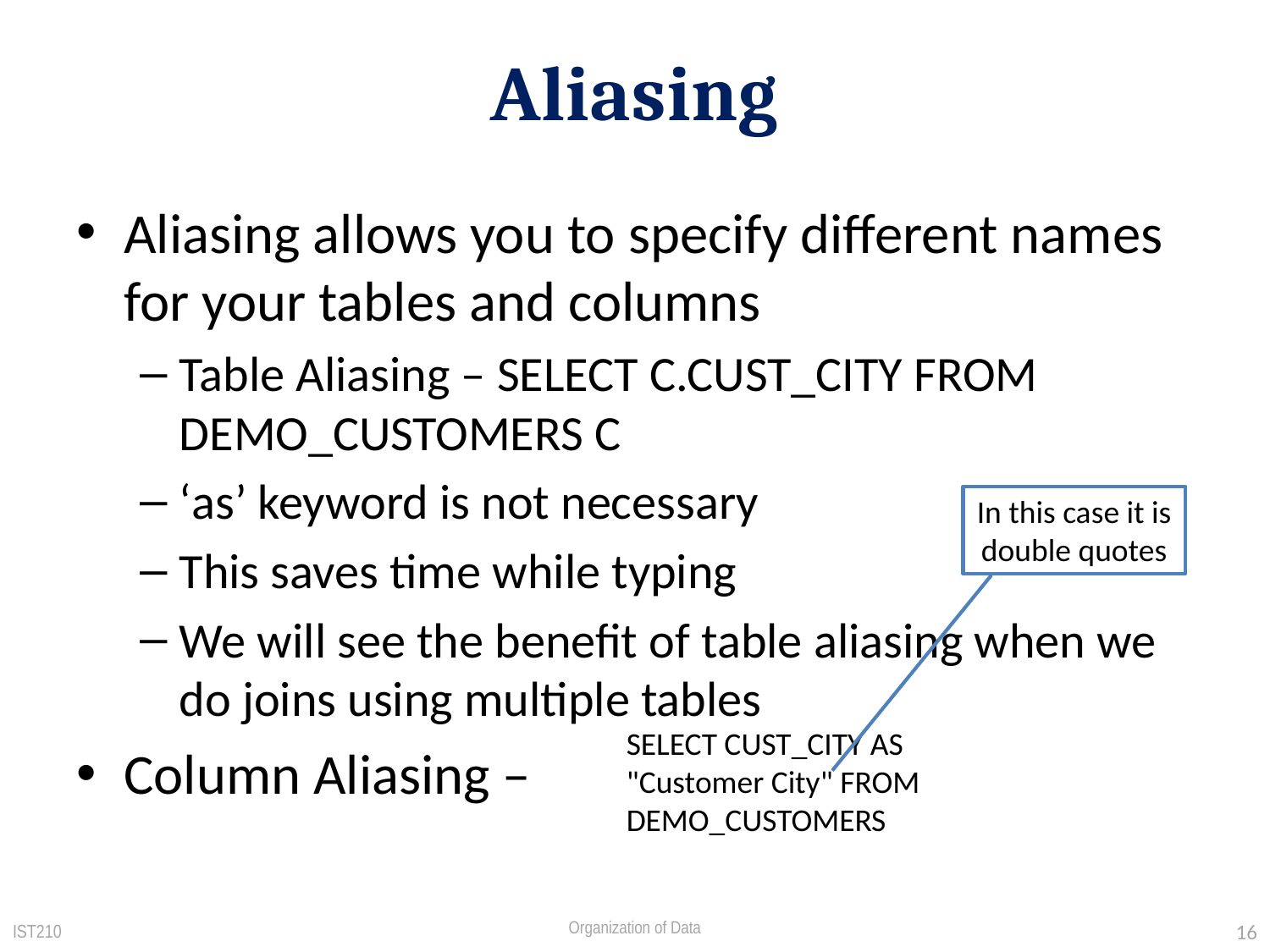

# Aliasing
Aliasing allows you to specify different names for your tables and columns
Table Aliasing – SELECT C.CUST_CITY FROM DEMO_CUSTOMERS C
‘as’ keyword is not necessary
This saves time while typing
We will see the benefit of table aliasing when we do joins using multiple tables
Column Aliasing –
In this case it is double quotes
SELECT CUST_CITY AS "Customer City" FROM DEMO_CUSTOMERS
IST210
Organization of Data
16